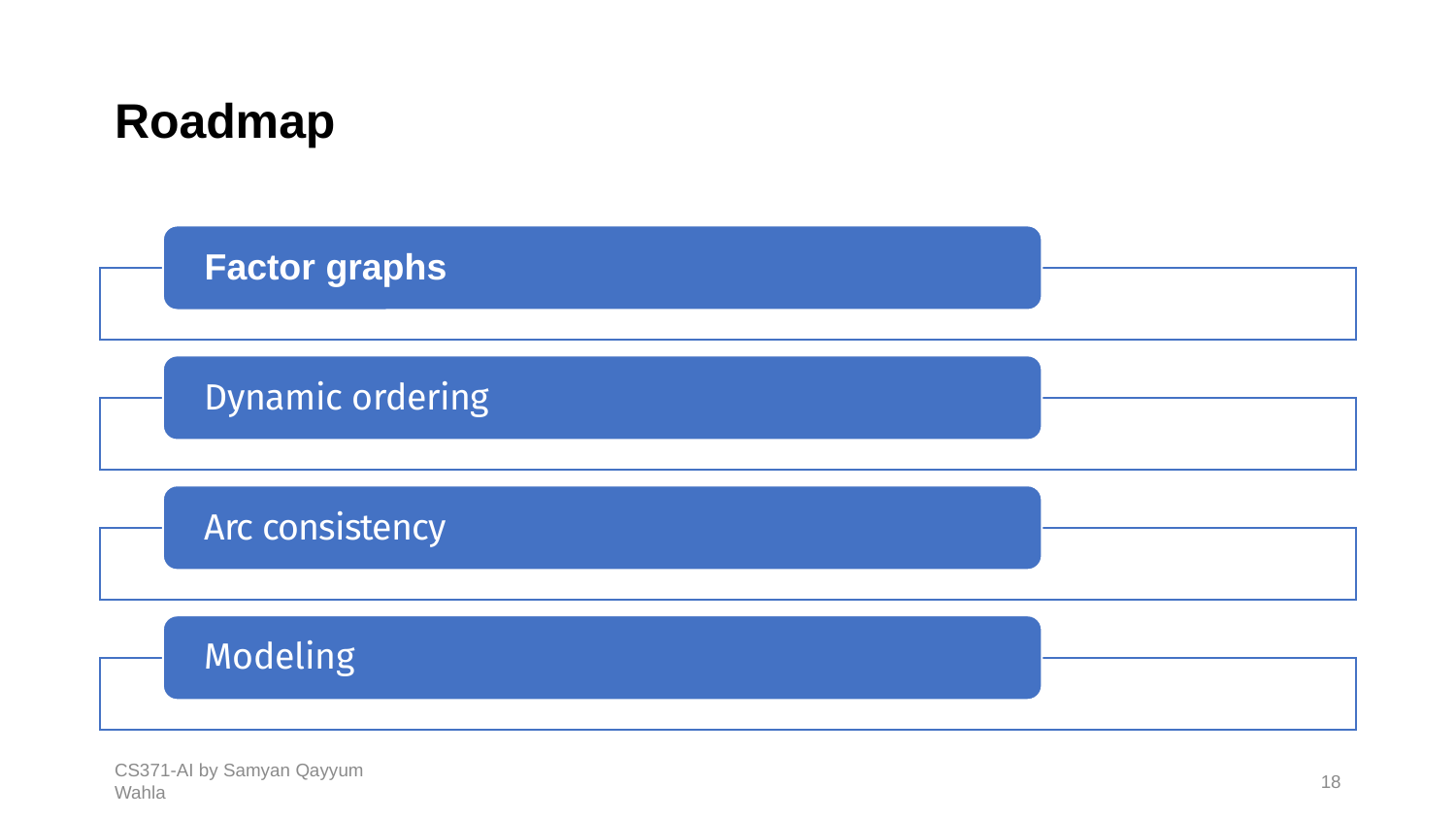

# Roadmap
Factor graphs
Dynamic ordering
Arc consistency
Modeling
CS371-AI by Samyan Qayyum Wahla
18